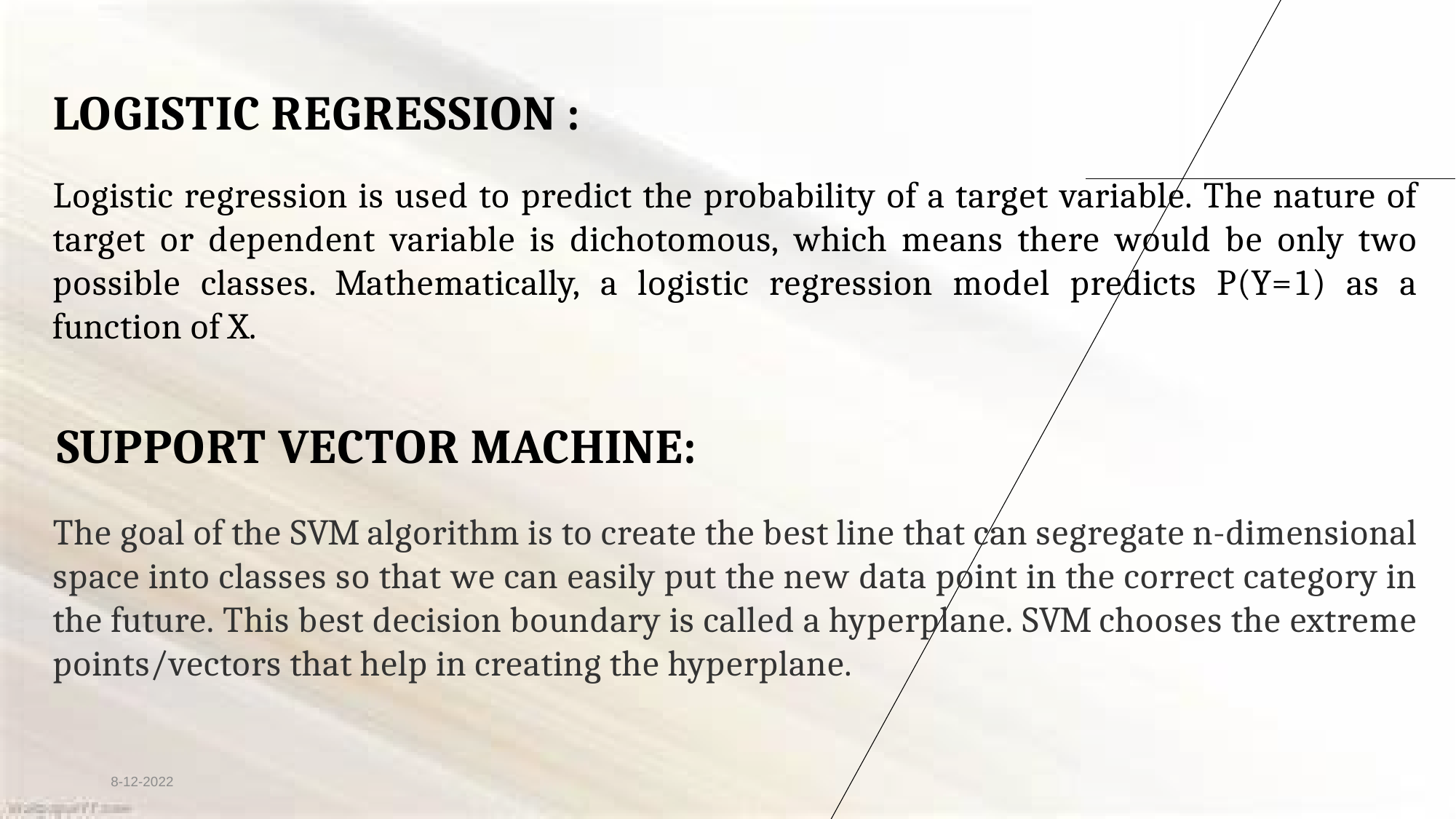

LOGISTIC REGRESSION :

Logistic regression is used to predict the probability of a target variable. The nature of target or dependent variable is dichotomous, which means there would be only two possible classes. Mathematically, a logistic regression model predicts P(Y=1) as a function of X.
SUPPORT VECTOR MACHINE:
The goal of the SVM algorithm is to create the best line that can segregate n-dimensional space into classes so that we can easily put the new data point in the correct category in the future. This best decision boundary is called a hyperplane. SVM chooses the extreme points/vectors that help in creating the hyperplane.
8-12-2022